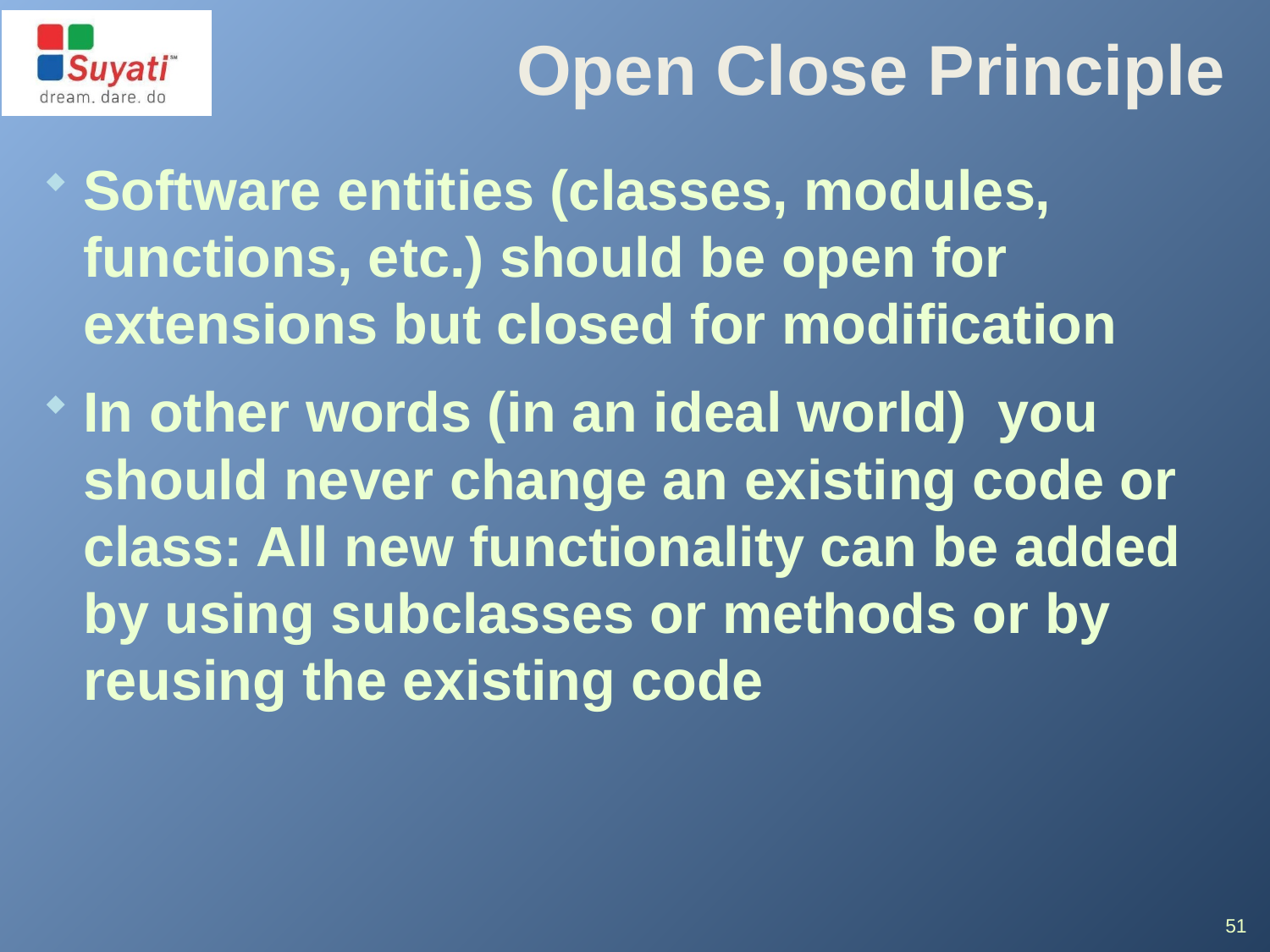

# Open Close Principle
Software entities (classes, modules, functions, etc.) should be open for extensions but closed for modification
In other words (in an ideal world)  you should never change an existing code or class: All new functionality can be added by using subclasses or methods or by reusing the existing code

51